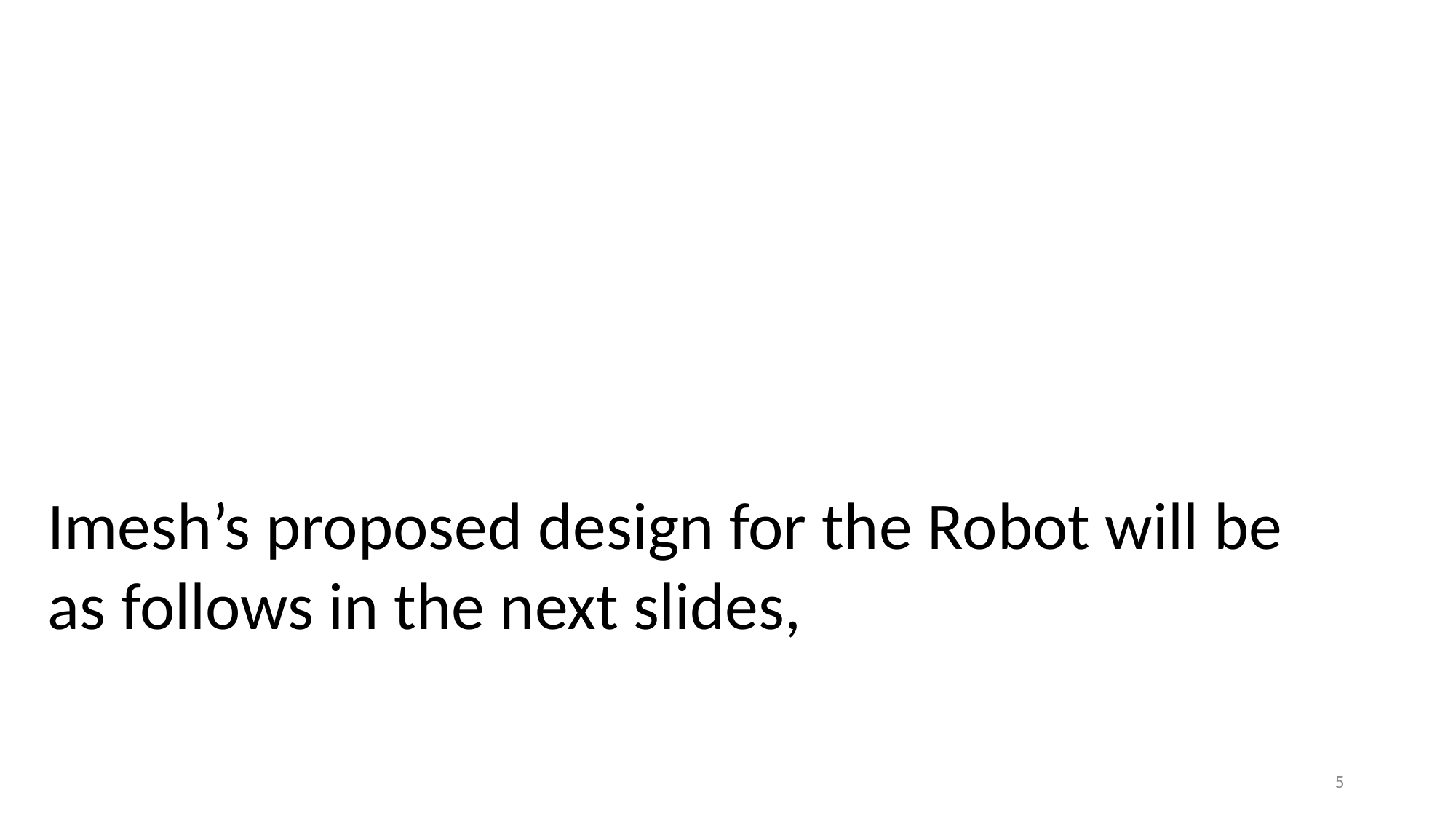

Imesh’s proposed design for the Robot will be as follows in the next slides,
5